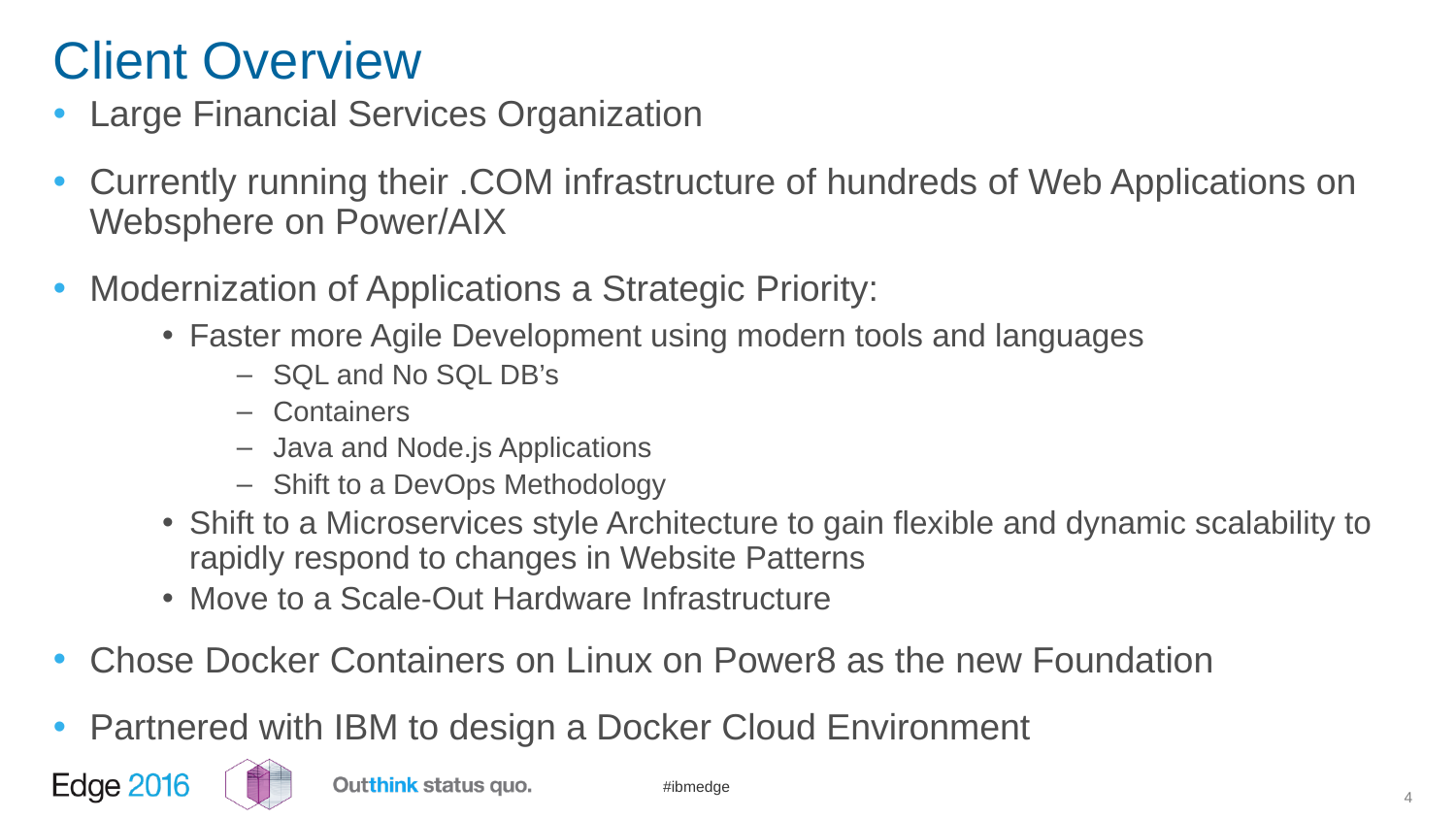

# Client Overview
Large Financial Services Organization
Currently running their .COM infrastructure of hundreds of Web Applications on Websphere on Power/AIX
Modernization of Applications a Strategic Priority:
Faster more Agile Development using modern tools and languages
SQL and No SQL DB’s
Containers
Java and Node.js Applications
Shift to a DevOps Methodology
Shift to a Microservices style Architecture to gain flexible and dynamic scalability to rapidly respond to changes in Website Patterns
Move to a Scale-Out Hardware Infrastructure
Chose Docker Containers on Linux on Power8 as the new Foundation
Partnered with IBM to design a Docker Cloud Environment
4